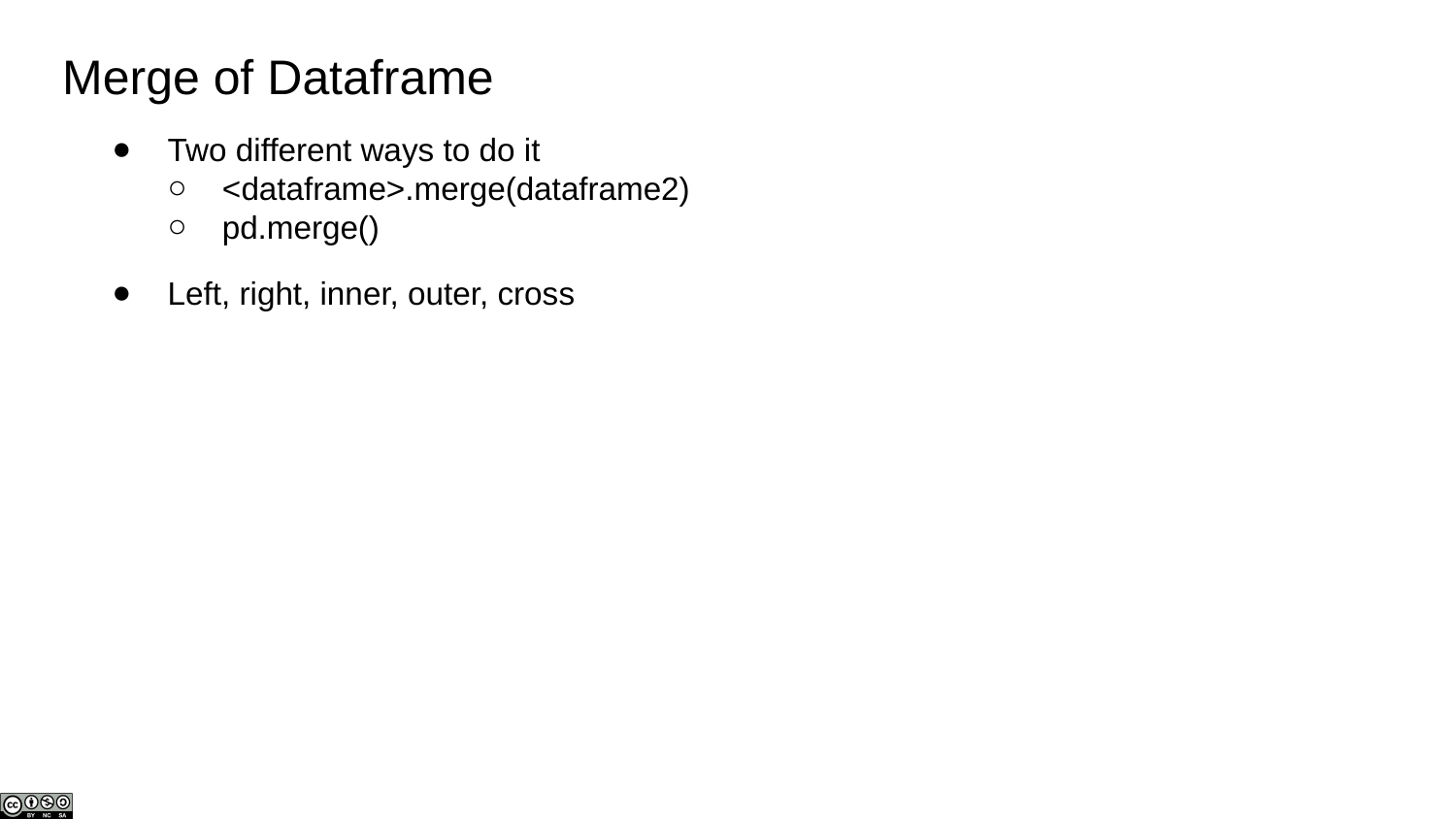

# Merge of Dataframe
Two different ways to do it
<dataframe>.merge(dataframe2)
pd.merge()
Left, right, inner, outer, cross